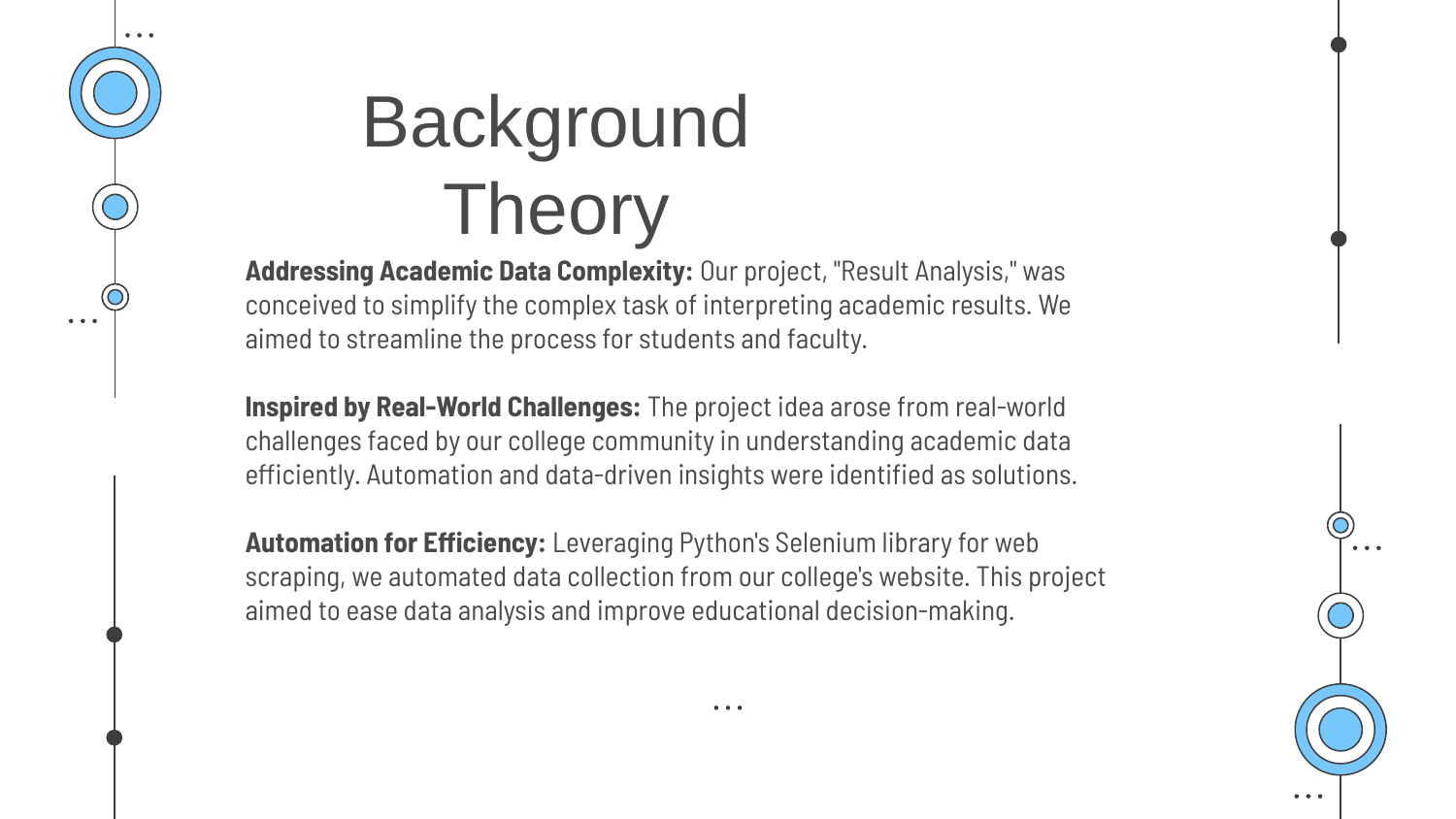

# Background Theory
Addressing Academic Data Complexity: Our project, "Result Analysis," was conceived to simplify the complex task of interpreting academic results. We aimed to streamline the process for students and faculty.

Inspired by Real-World Challenges: The project idea arose from real-world challenges faced by our college community in understanding academic data efficiently. Automation and data-driven insights were identified as solutions.

Automation for Efficiency: Leveraging Python's Selenium library for web scraping, we automated data collection from our college's website. This project aimed to ease data analysis and improve educational decision-making.